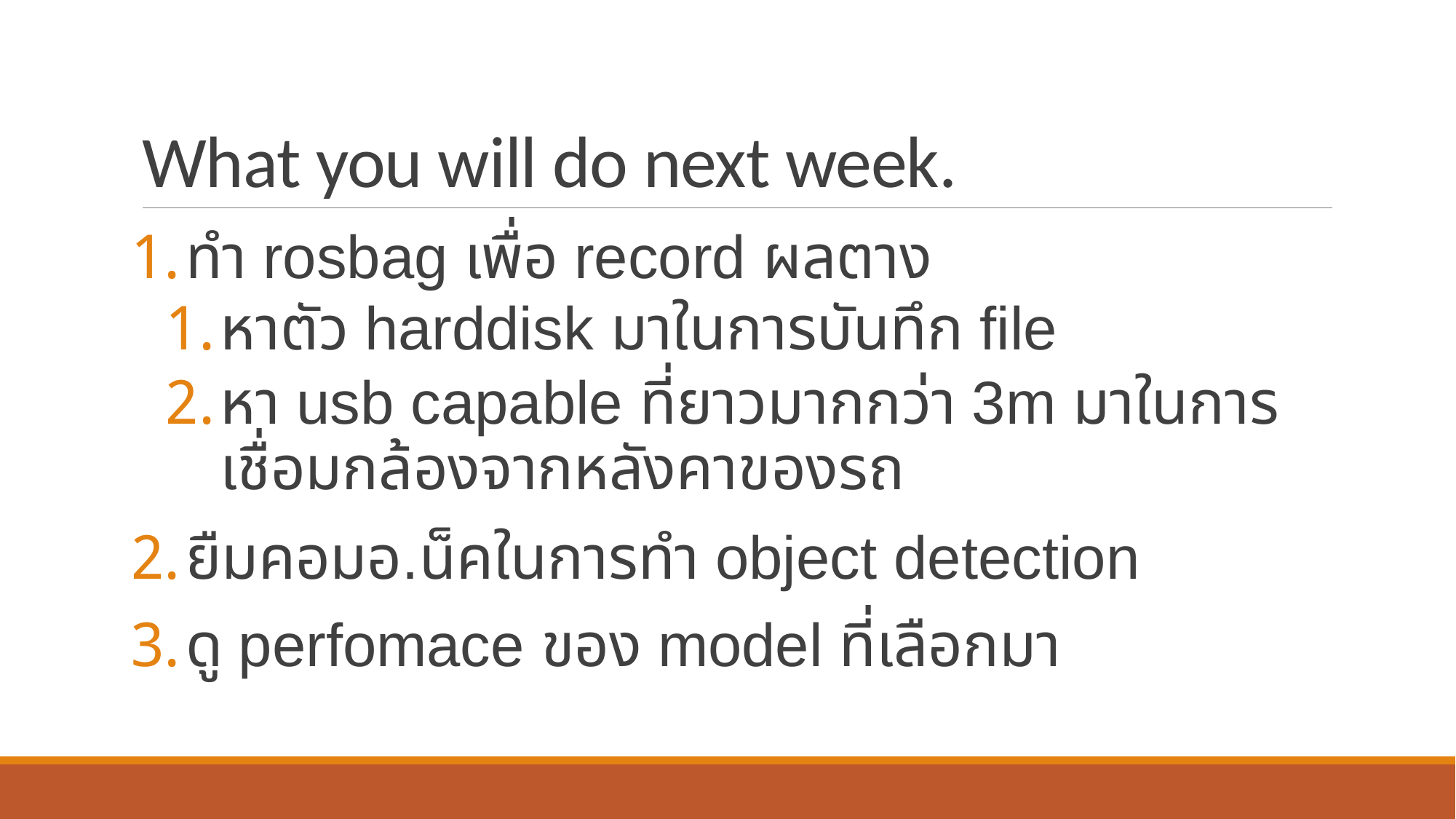

# What you will do next week.
ทำ rosbag เพื่อ record ผลตาง
หาตัว harddisk มาในการบันทึก file
หา usb capable ที่ยาวมากกว่า 3m มาในการเชื่อมกล้องจากหลังคาของรถ
ยืมคอมอ.น็คในการทำ object detection
ดู perfomace ของ model ที่เลือกมา